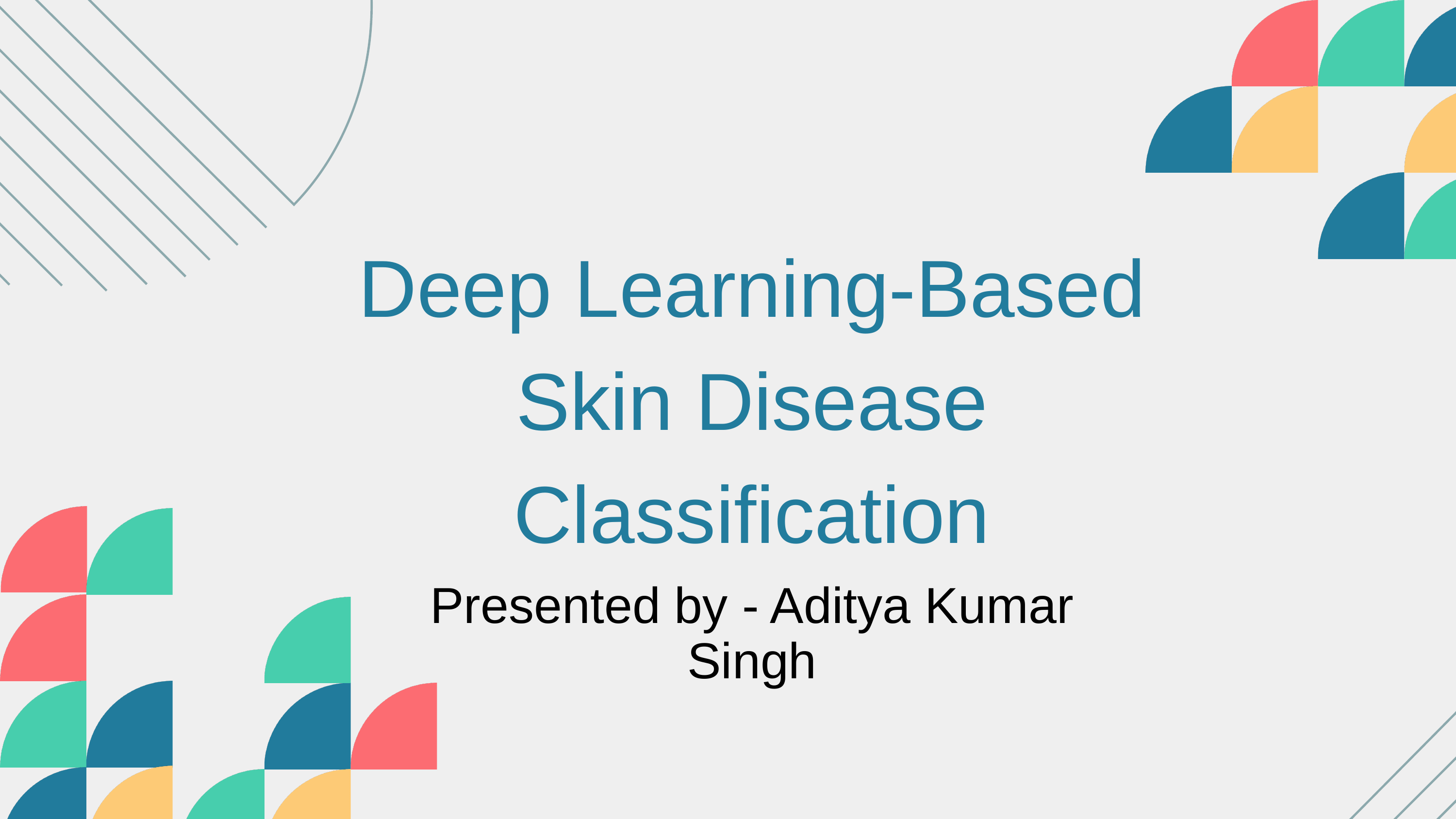

Deep Learning-Based Skin Disease Classification

Presented by - Aditya Kumar Singh